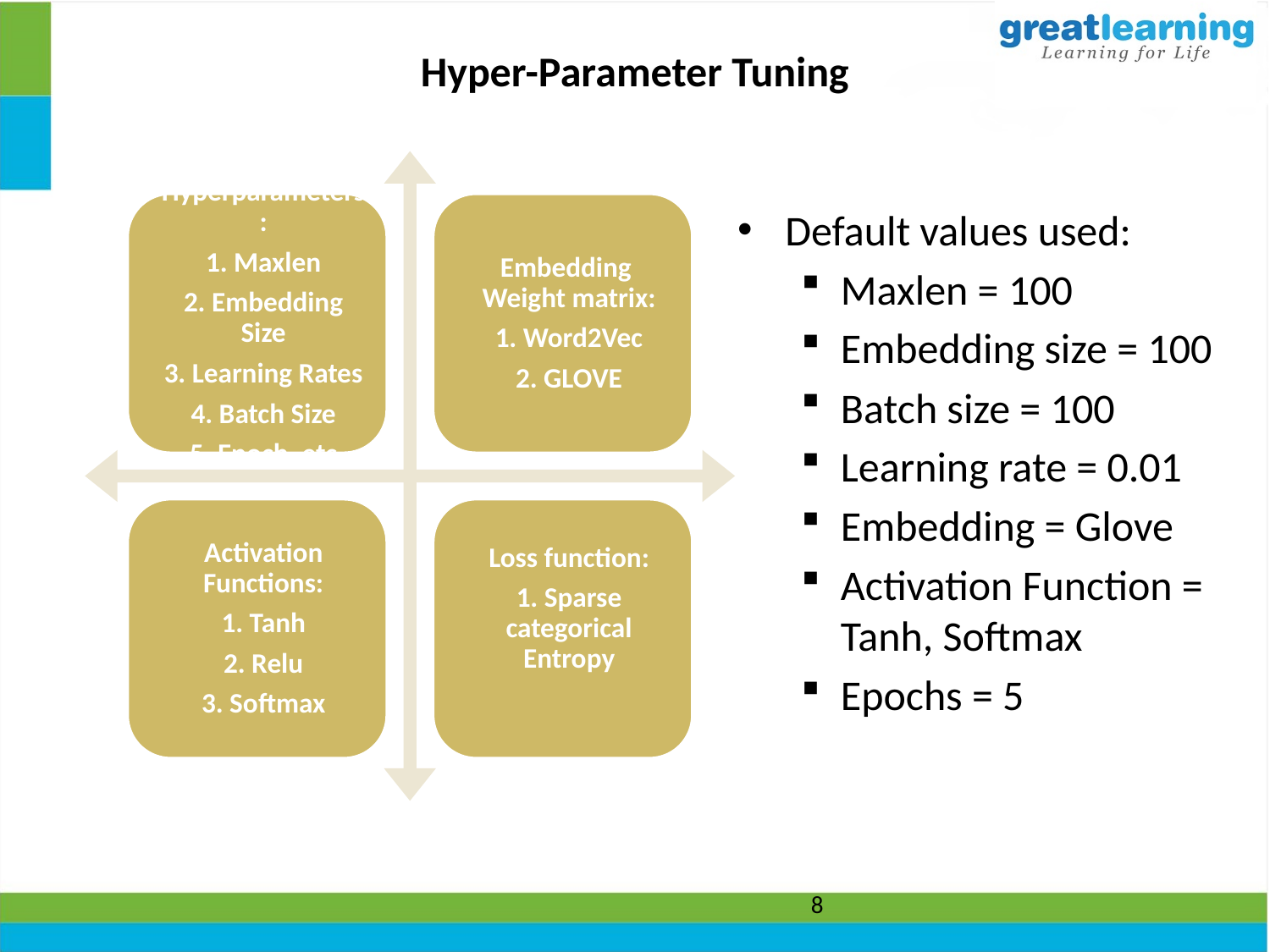

# Hyper-Parameter Tuning
Hyperparameters:
1. Maxlen
2. Embedding Size
3. Learning Rates
4. Batch Size
5. Epoch, etc
Embedding  Weight matrix:
1. Word2Vec
2. GLOVE
Activation Functions:
1. Tanh
2. Relu
3. Softmax
Loss function:
1. Sparse categorical Entropy

Default values used:
Maxlen = 100
Embedding size = 100
Batch size = 100
Learning rate = 0.01
Embedding = Glove
Activation Function = Tanh, Softmax
Epochs = 5
8